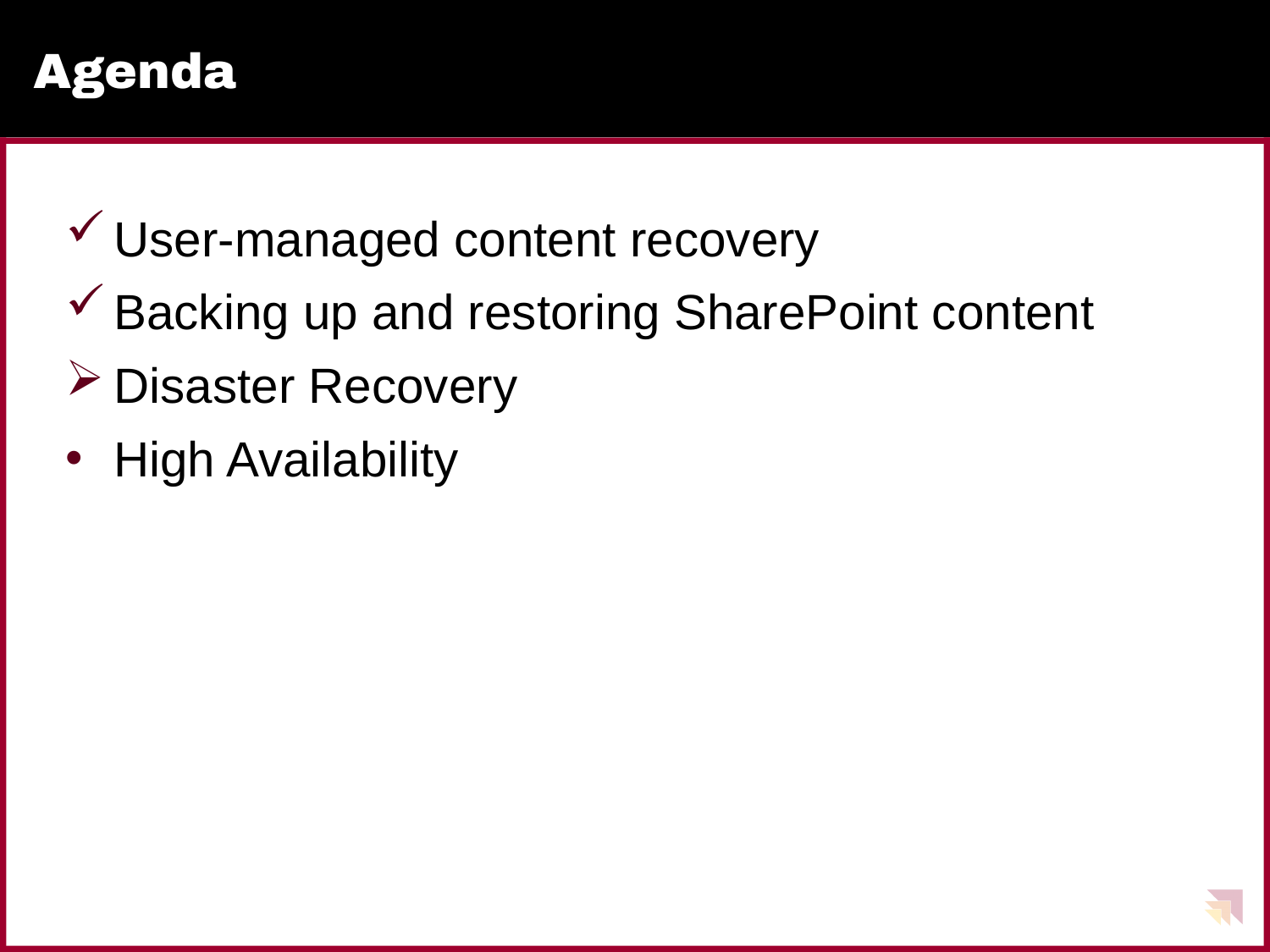

# Agenda
User-managed content recovery
Backing up and restoring SharePoint content
Disaster Recovery
High Availability